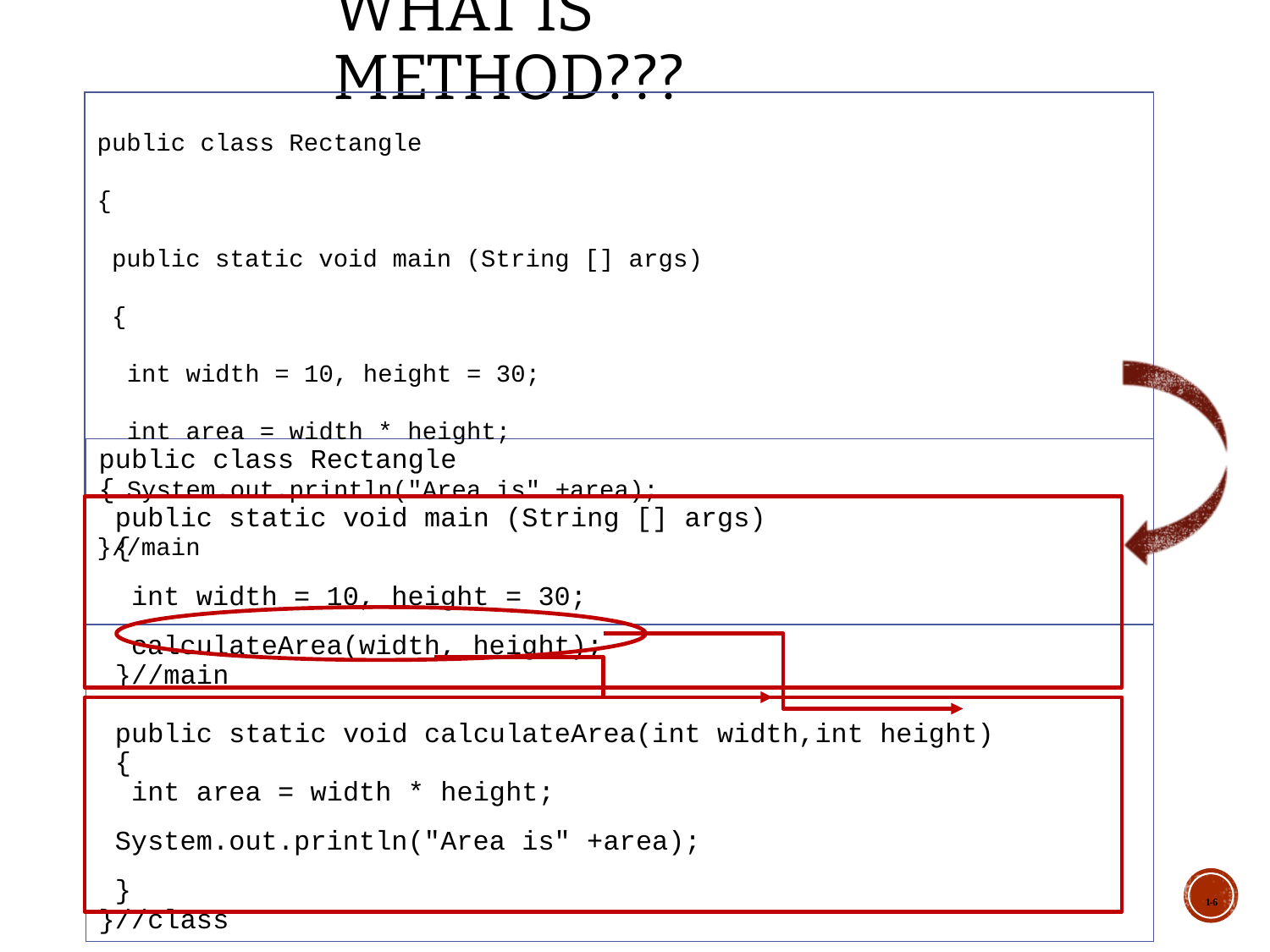

# What is Method???
public class Rectangle
{
 public static void main (String [] args)
 {
  int width = 10, height = 30;
  int area = width * height;
  System.out.println("Area is" +area);
}//main

public class Rectangle
{
 public static void main (String [] args)
 {
  int width = 10, height = 30;
  calculateArea(width, height);
 }//main
 public static void calculateArea(int width,int height)
 {
  int area = width * height;
 System.out.println("Area is" +area);
 }
}//class

1-6